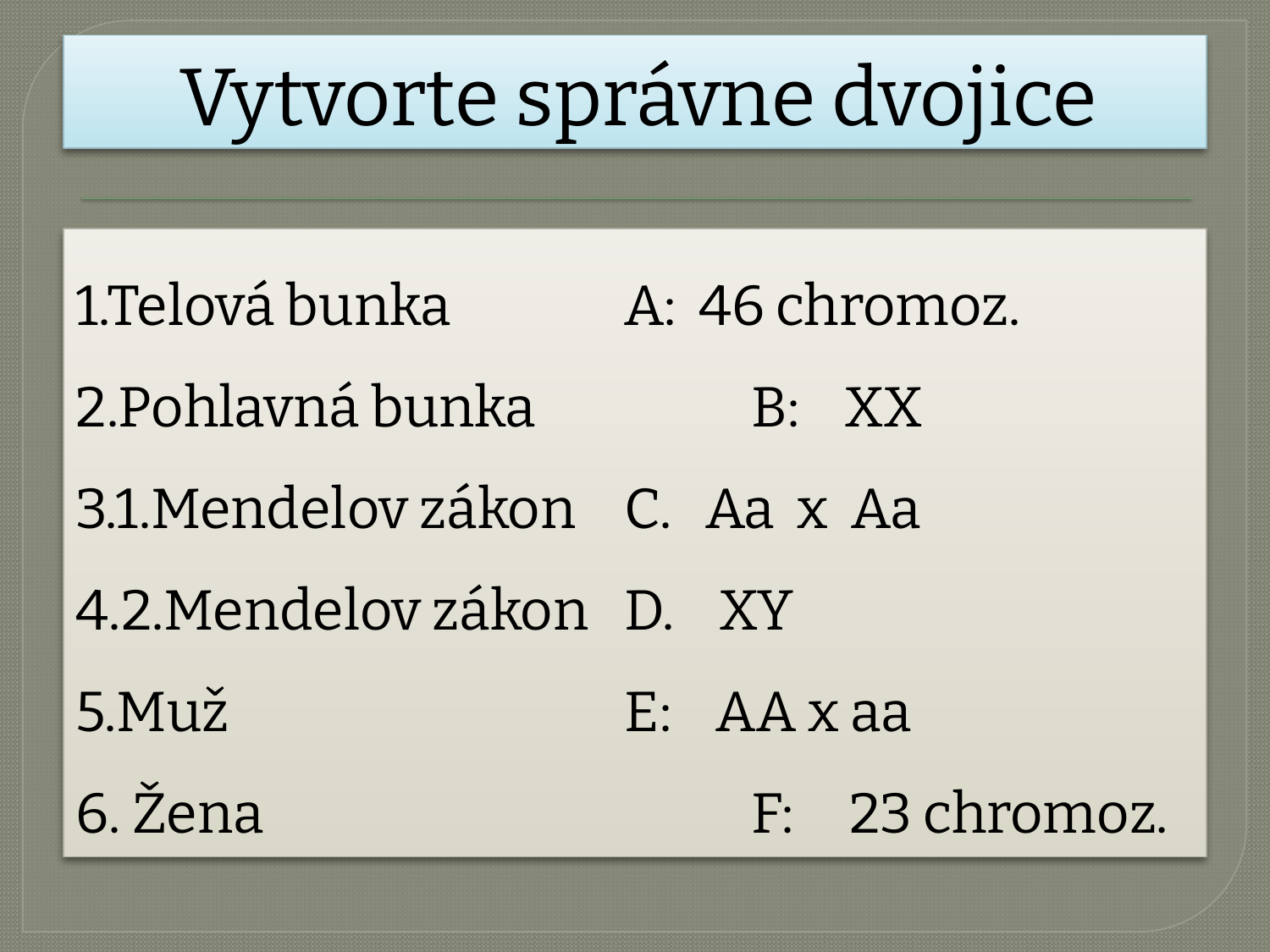

# Vytvorte správne dvojice
1.Telová bunka		A:  46 chromoz.
2.Pohlavná bunka		B:    XX
3.1.Mendelov zákon	C.   Aa  x  Aa
4.2.Mendelov zákon	D.    XY
5.Muž				E:    AA x aa
6. Žena				F:     23 chromoz.